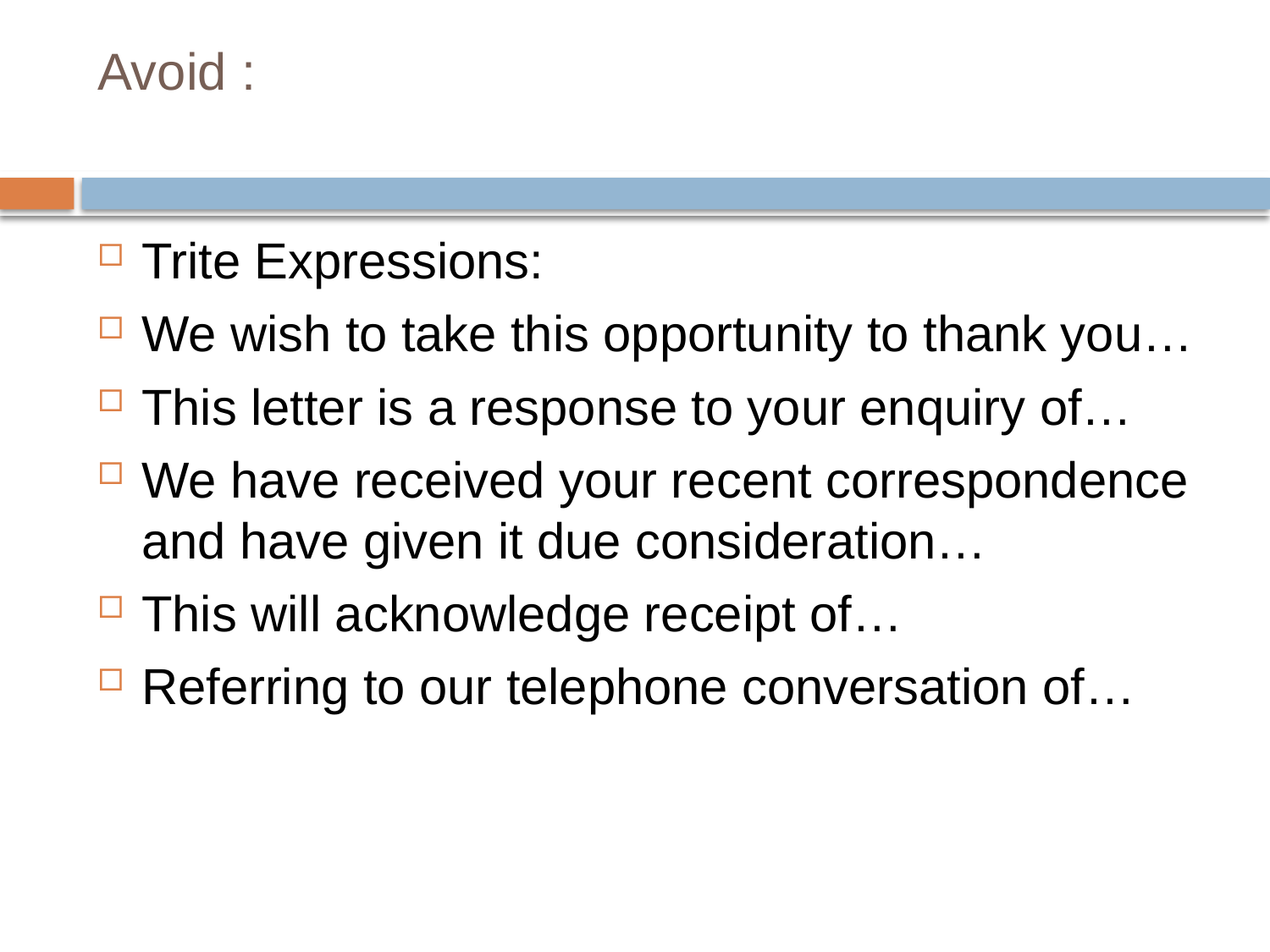

# Avoid :
Trite Expressions:
We wish to take this opportunity to thank you…
This letter is a response to your enquiry of…
We have received your recent correspondence and have given it due consideration…
This will acknowledge receipt of…
Referring to our telephone conversation of…